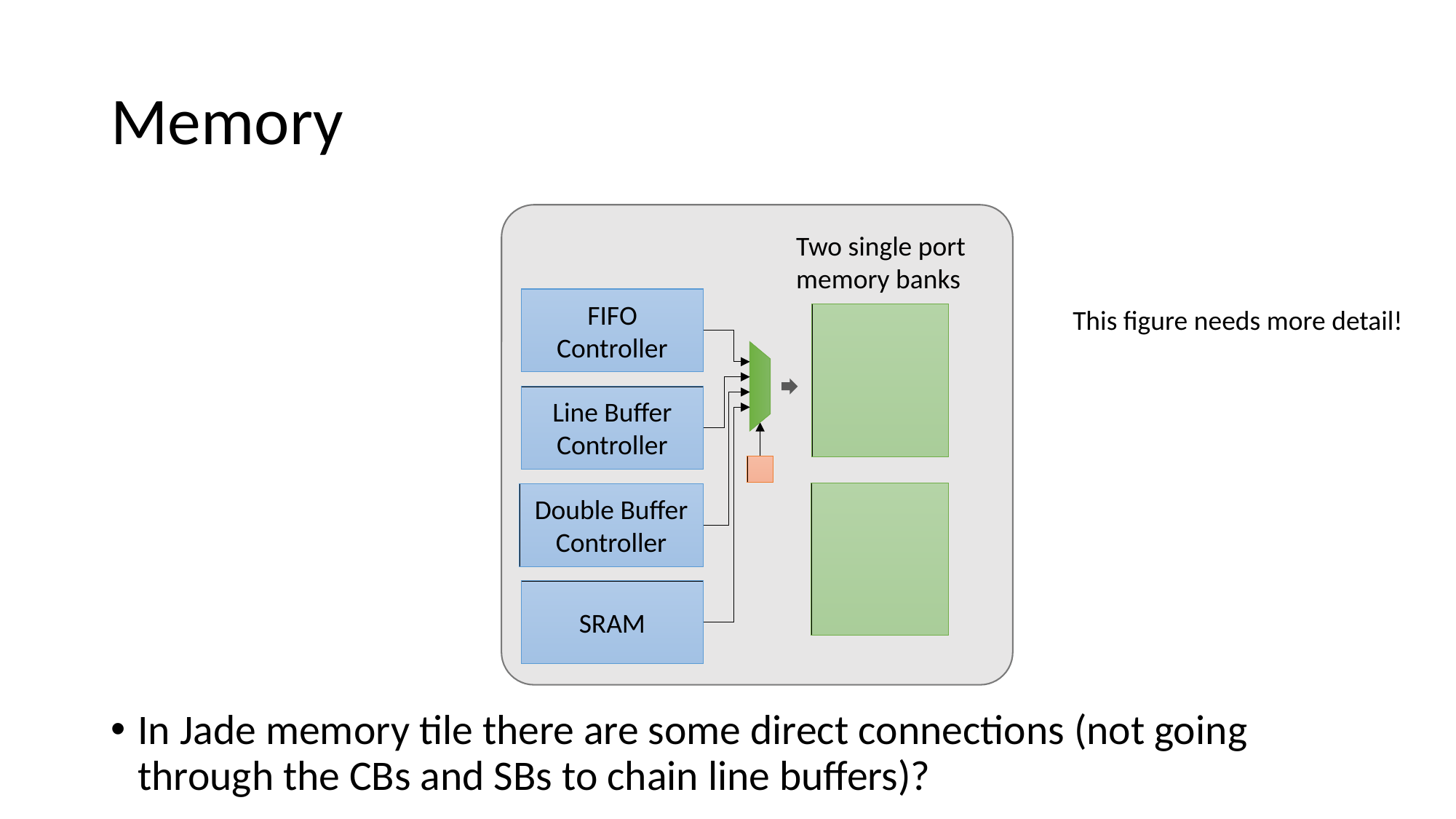

# Memory

Two single port memory banks
FIFO Controller
This figure needs more detail!

Line Buffer Controller

Double Buffer Controller
SRAM
In Jade memory tile there are some direct connections (not going through the CBs and SBs to chain line buffers)?